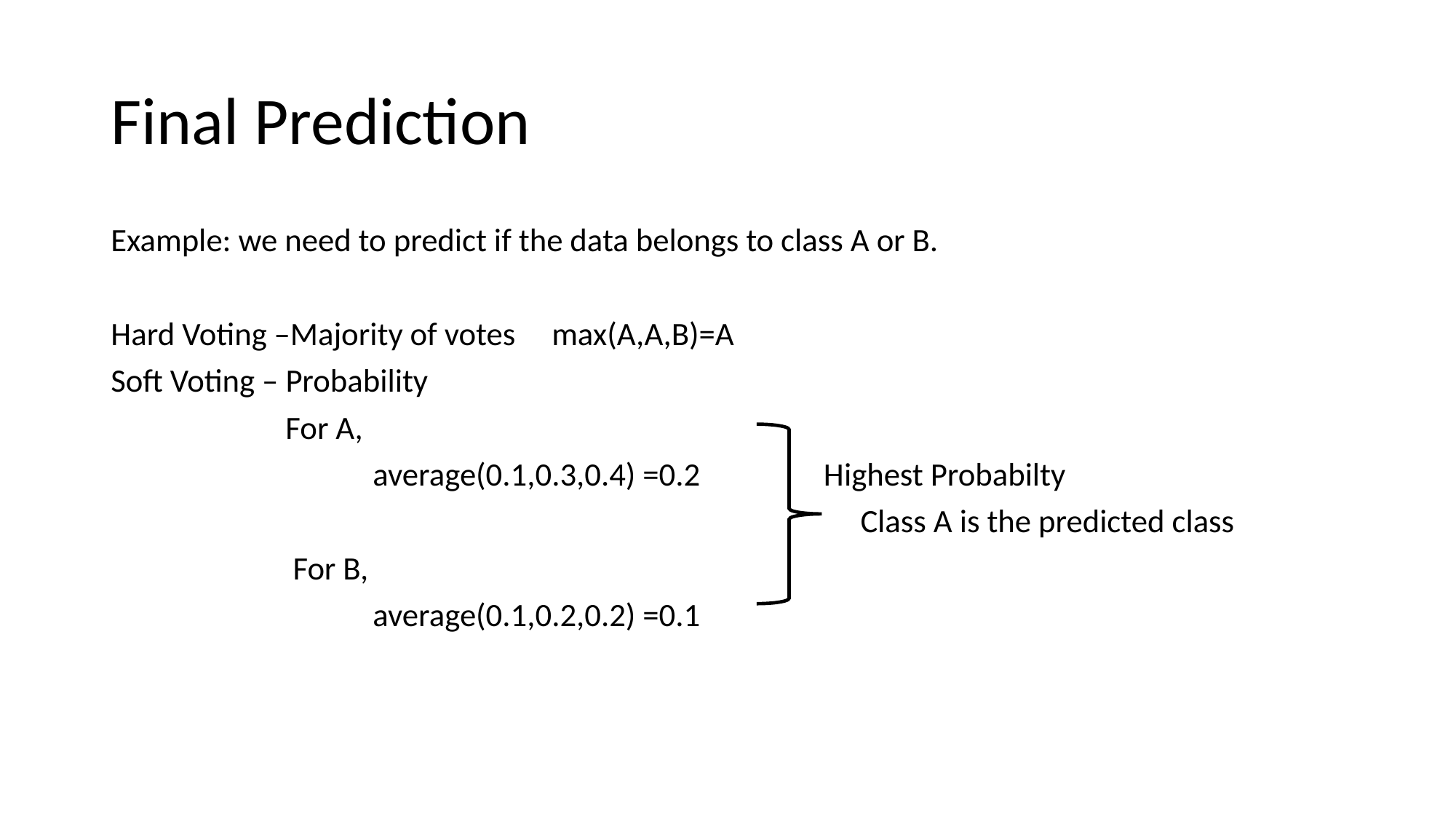

# Final Prediction
Example: we need to predict if the data belongs to class A or B.

Hard Voting –Majority of votes     max(A,A,B)=A
Soft Voting – Probability
                        For A,
                                    average(0.1,0.3,0.4) =0.2                 Highest Probabilty
                                                                                                       Class A is the predicted class
                         For B,
                                    average(0.1,0.2,0.2) =0.1